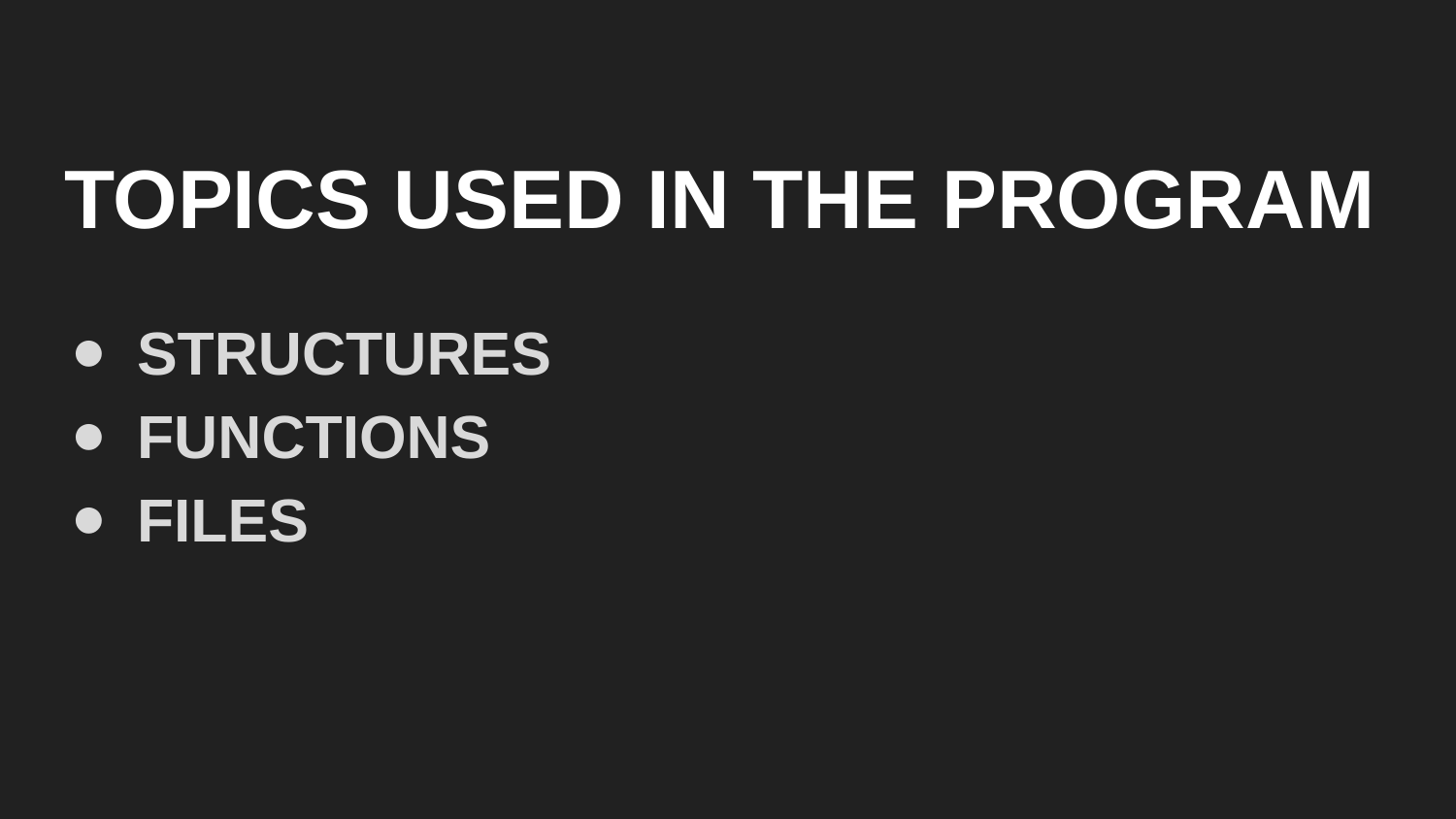

# TOPICS USED IN THE PROGRAM

STRUCTURES
FUNCTIONS
FILES